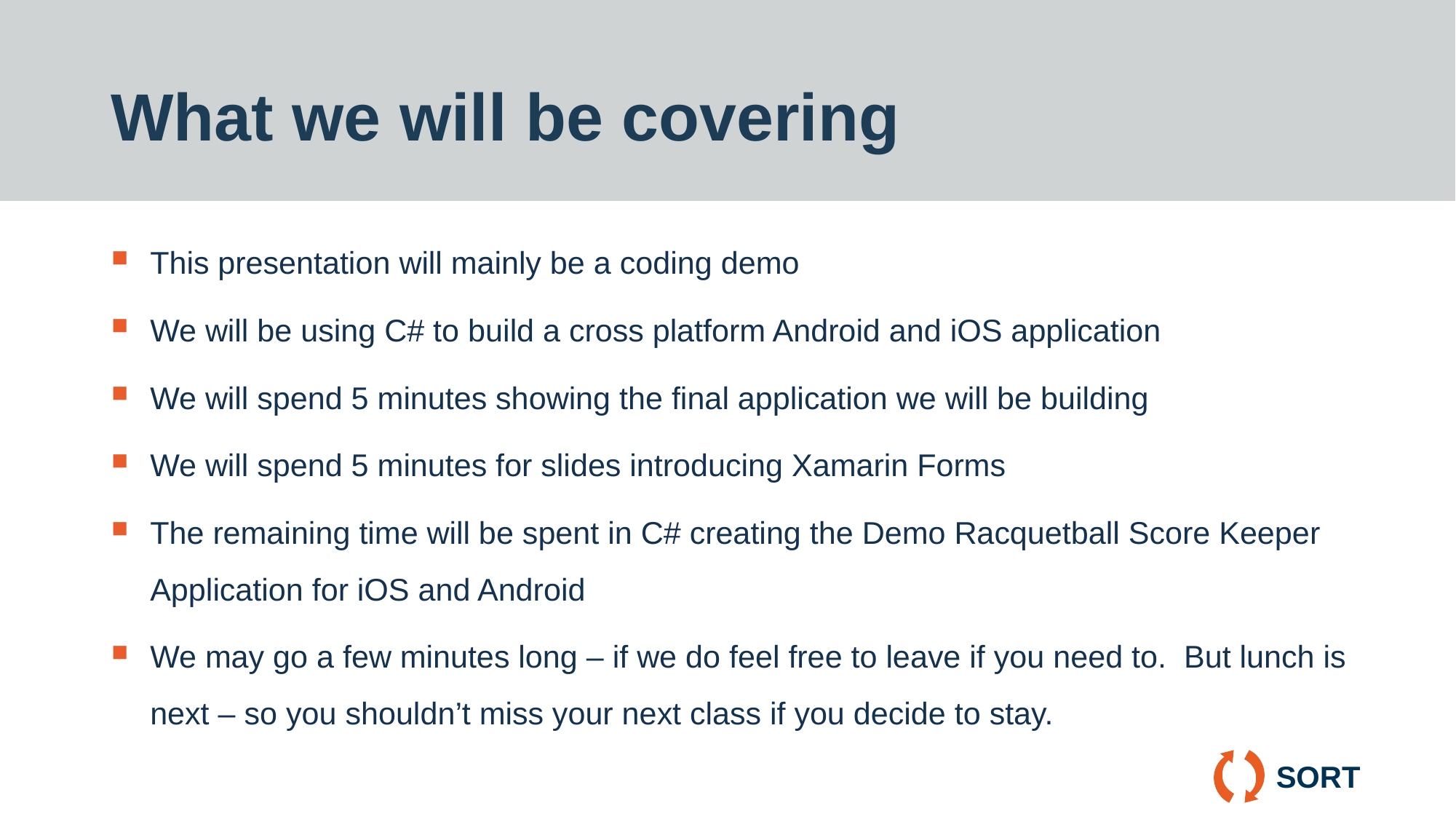

# What we will be covering
This presentation will mainly be a coding demo
We will be using C# to build a cross platform Android and iOS application
We will spend 5 minutes showing the final application we will be building
We will spend 5 minutes for slides introducing Xamarin Forms
The remaining time will be spent in C# creating the Demo Racquetball Score Keeper Application for iOS and Android
We may go a few minutes long – if we do feel free to leave if you need to.  But lunch is next – so you shouldn’t miss your next class if you decide to stay.